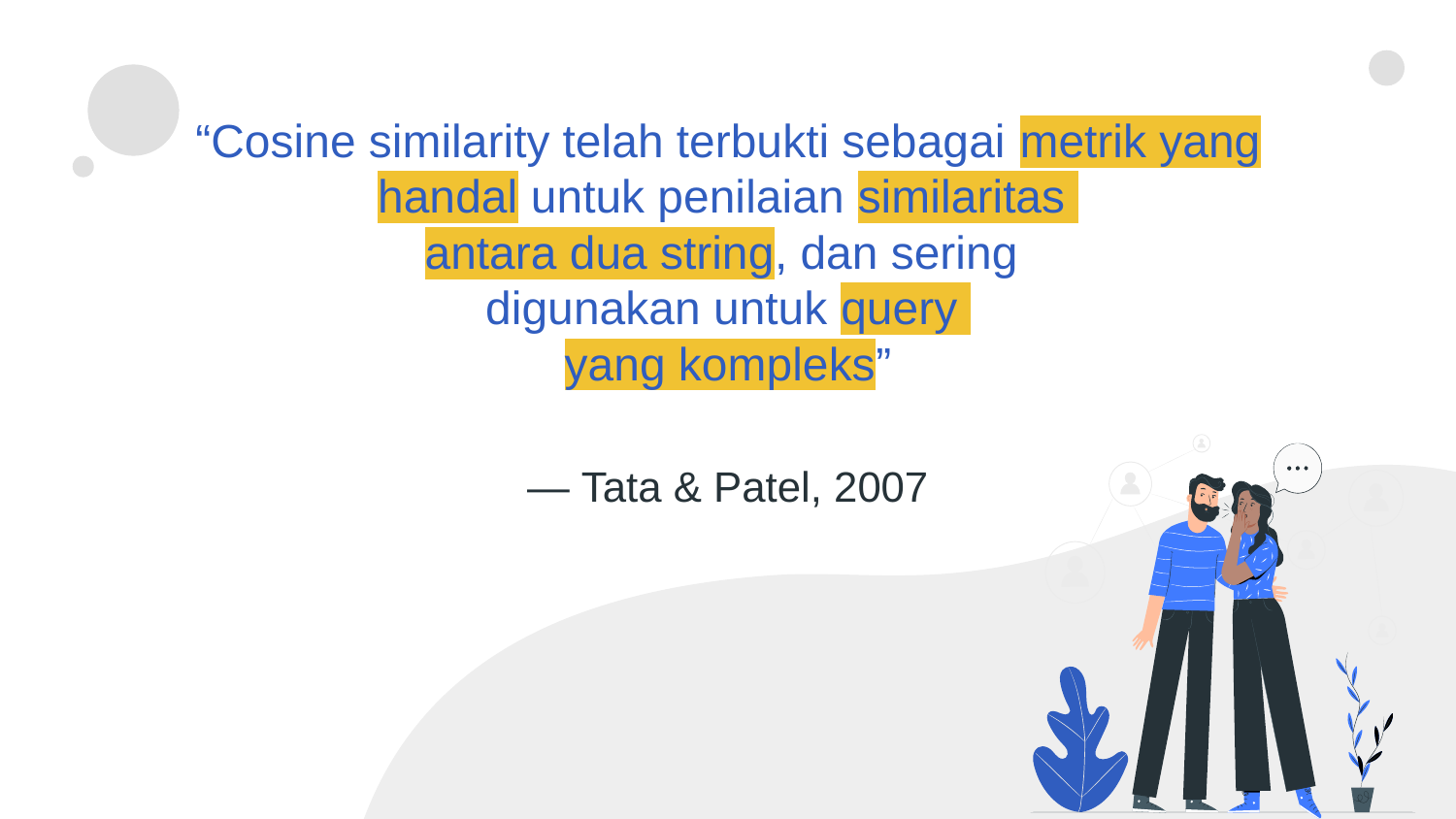

“Cosine similarity telah terbukti sebagai metrik yang handal untuk penilaian similaritas
antara dua string, dan sering
digunakan untuk query
yang kompleks”

# — Tata & Patel, 2007